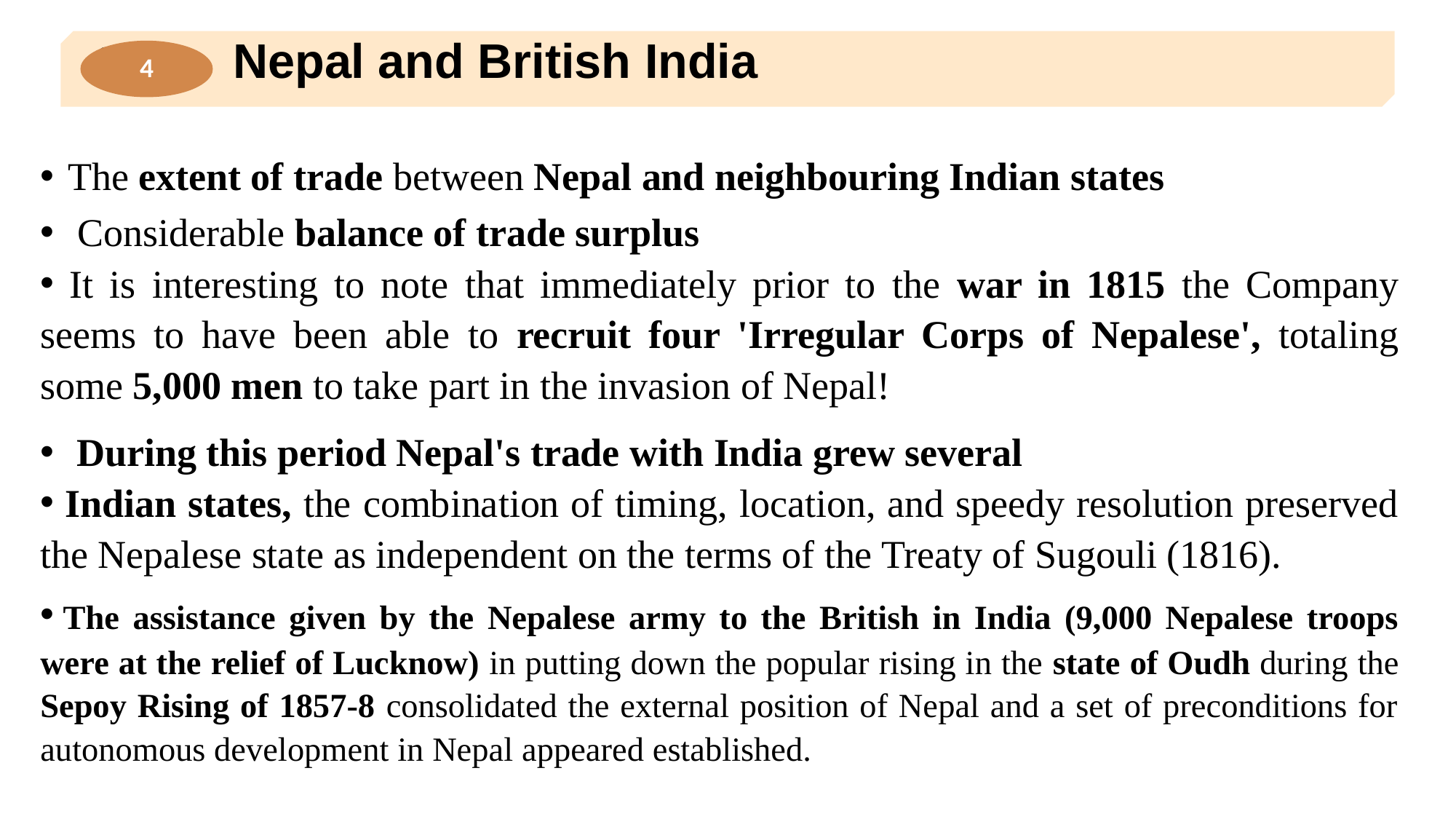

Nepal and British India

4
The extent of trade between Nepal and neighbouring Indian states
 Considerable balance of trade surplus
 It is interesting to note that immediately prior to the war in 1815 the Company seems to have been able to recruit four 'Irregular Corps of Nepalese', totaling some 5,000 men to take part in the invasion of Nepal!
 During this period Nepal's trade with India grew several
 Indian states, the combination of timing, location, and speedy resolution preserved the Nepalese state as independent on the terms of the Treaty of Sugouli (1816).
 The assistance given by the Nepalese army to the British in India (9,000 Nepalese troops were at the relief of Lucknow) in putting down the popular rising in the state of Oudh during the Sepoy Rising of 1857-8 consolidated the external position of Nepal and a set of preconditions for autonomous development in Nepal appeared established.